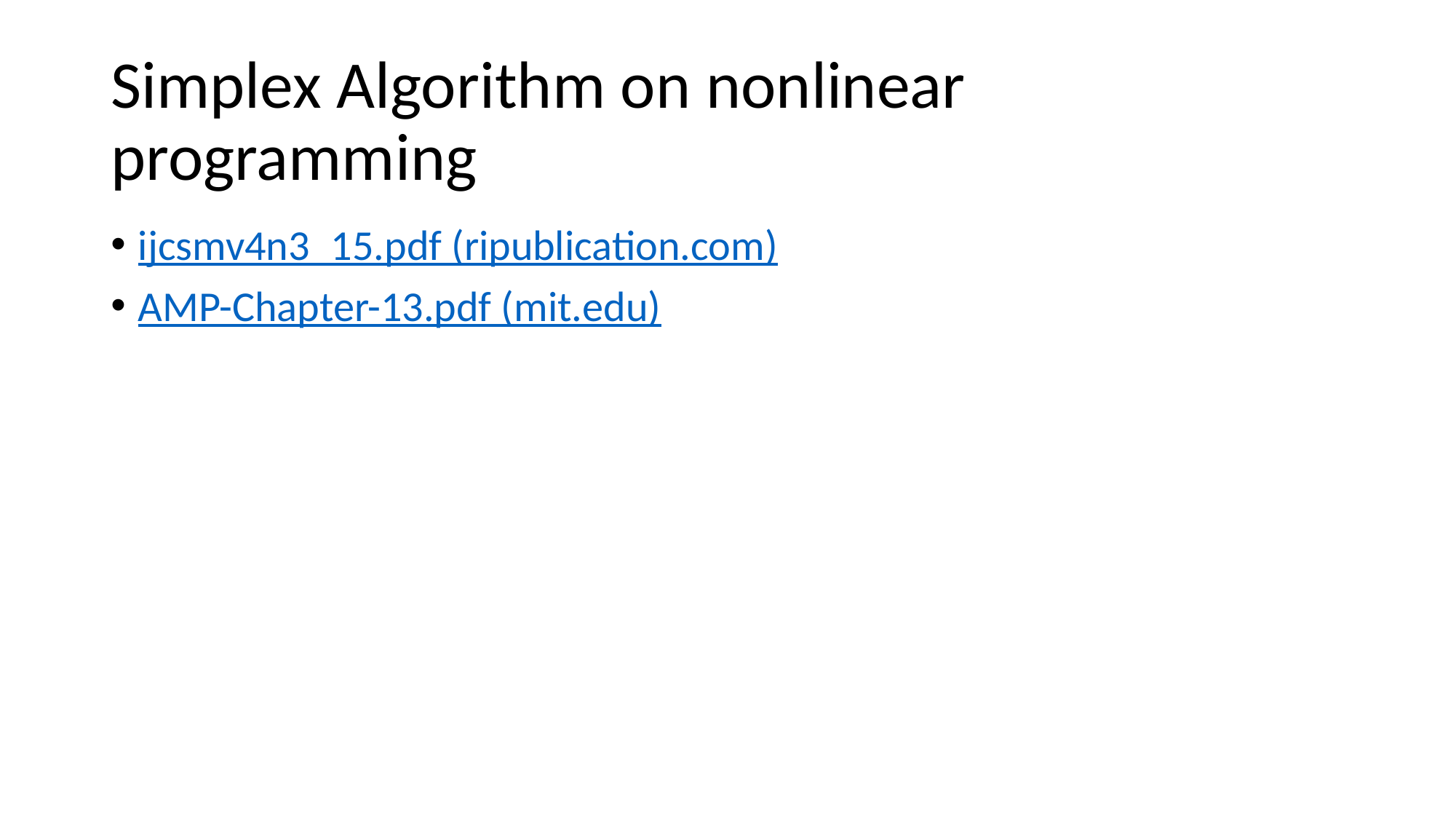

# Simplex Algorithm on nonlinear programming
ijcsmv4n3_15.pdf (ripublication.com)
AMP-Chapter-13.pdf (mit.edu)